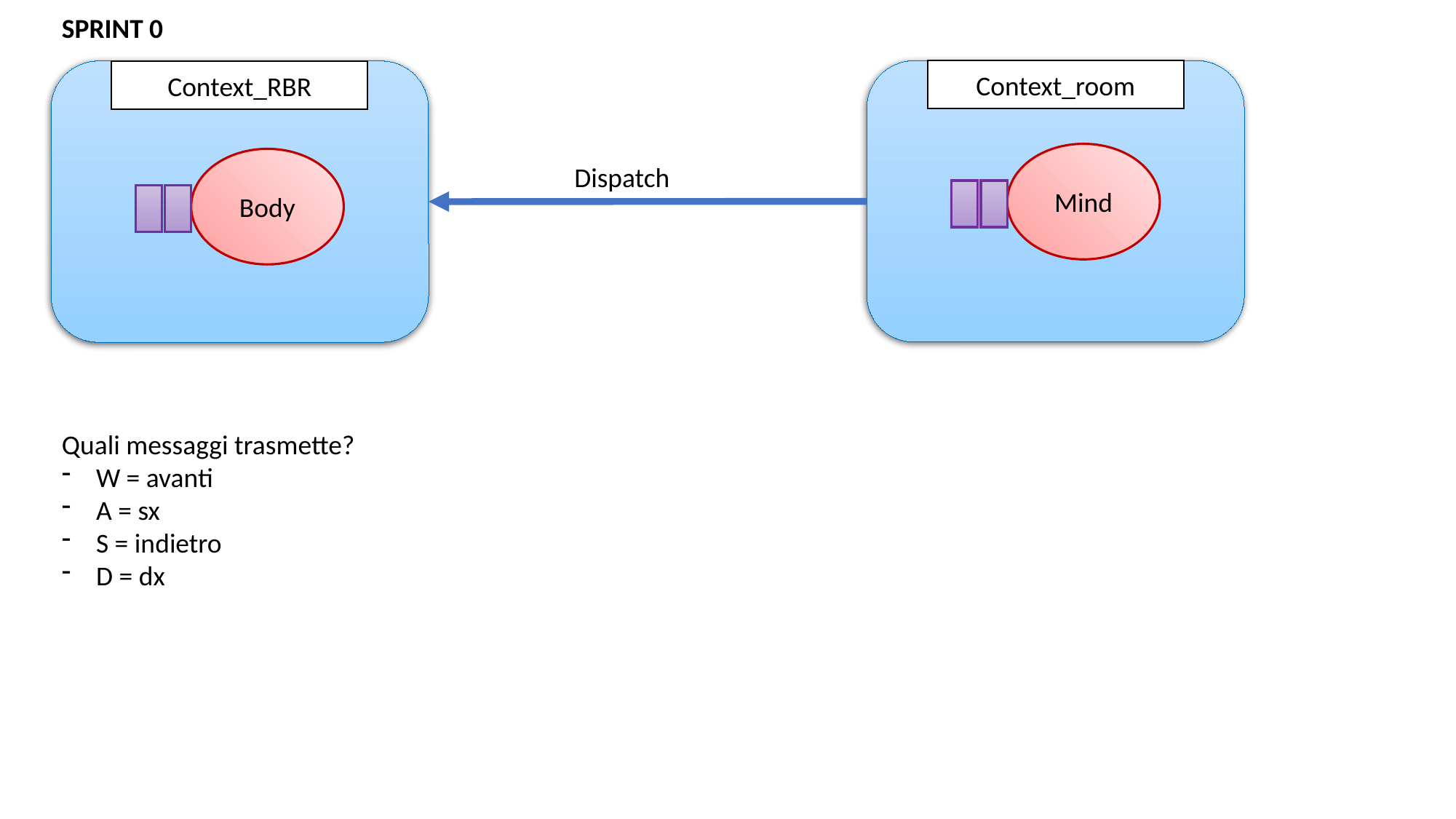

SPRINT 0

Context_room

Context_RBR
Mind

Body

Dispatch
Quali messaggi trasmette?
W = avanti
A = sx
S = indietro
D = dx